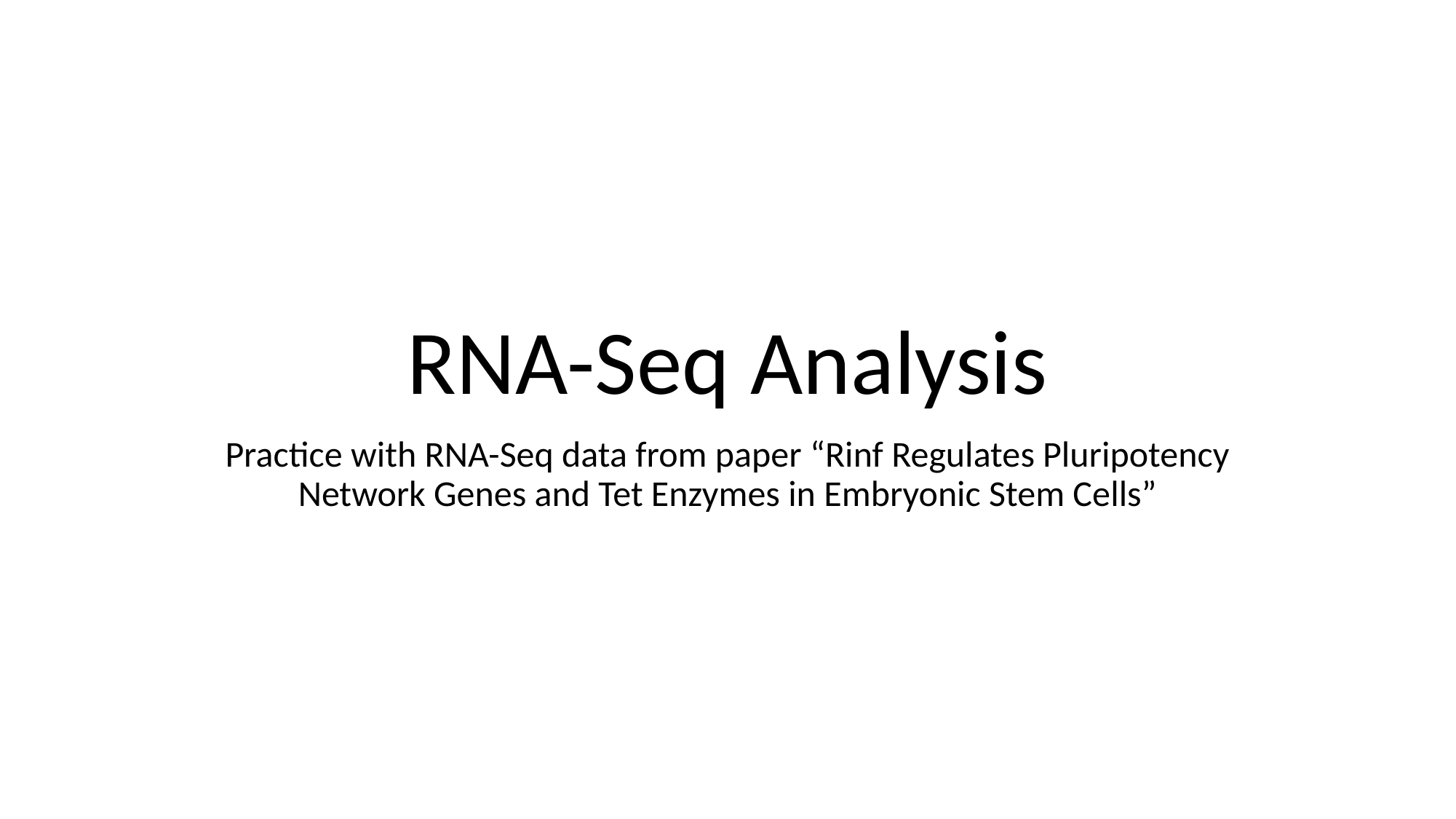

# RNA-Seq Analysis
Practice with RNA-Seq data from paper “Rinf Regulates Pluripotency Network Genes and Tet Enzymes in Embryonic Stem Cells”